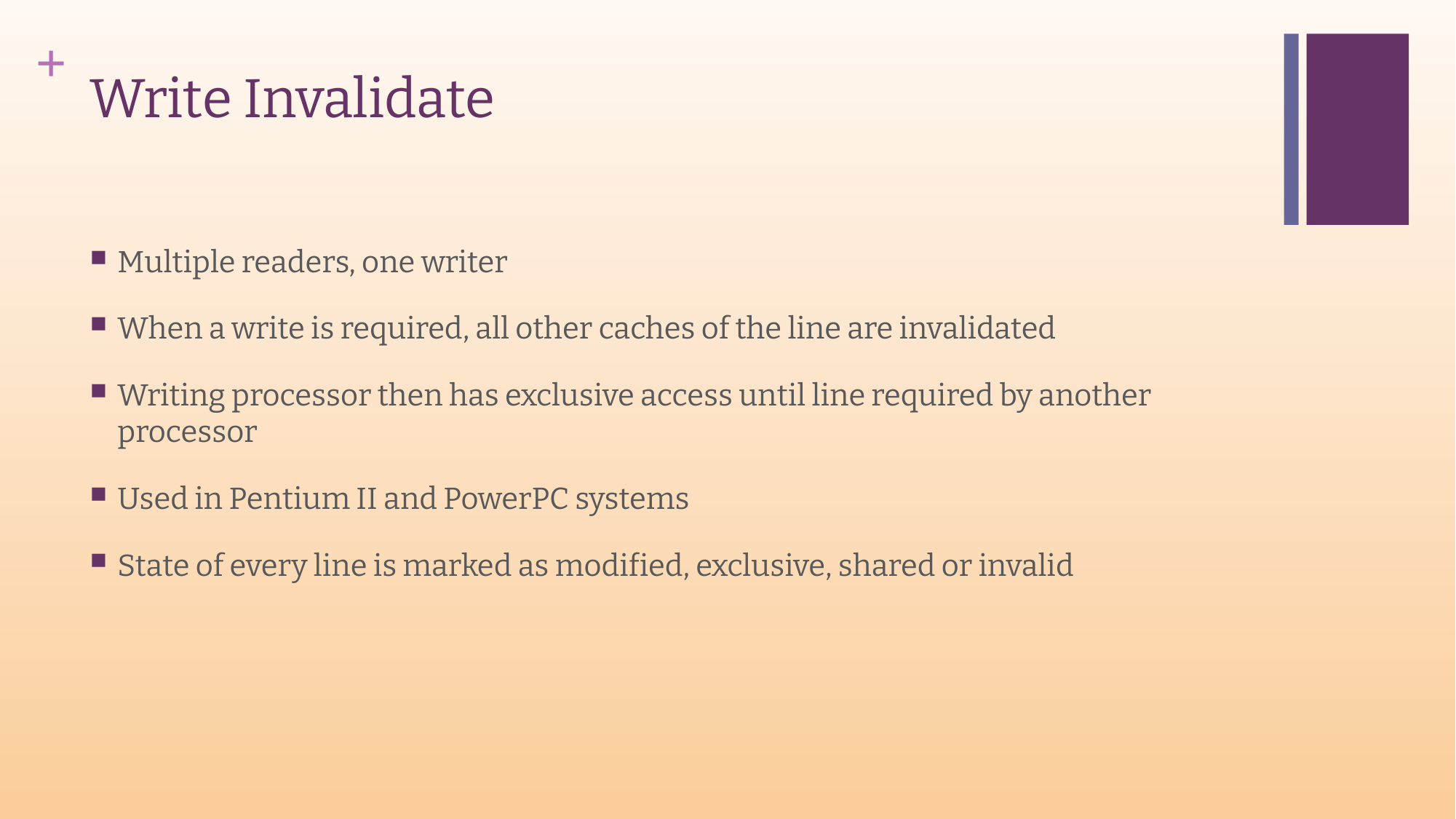

# Write Invalidate
Multiple readers, one writer
When a write is required, all other caches of the line are invalidated
Writing processor then has exclusive access until line required by another processor
Used in Pentium II and PowerPC systems
State of every line is marked as modified, exclusive, shared or invalid